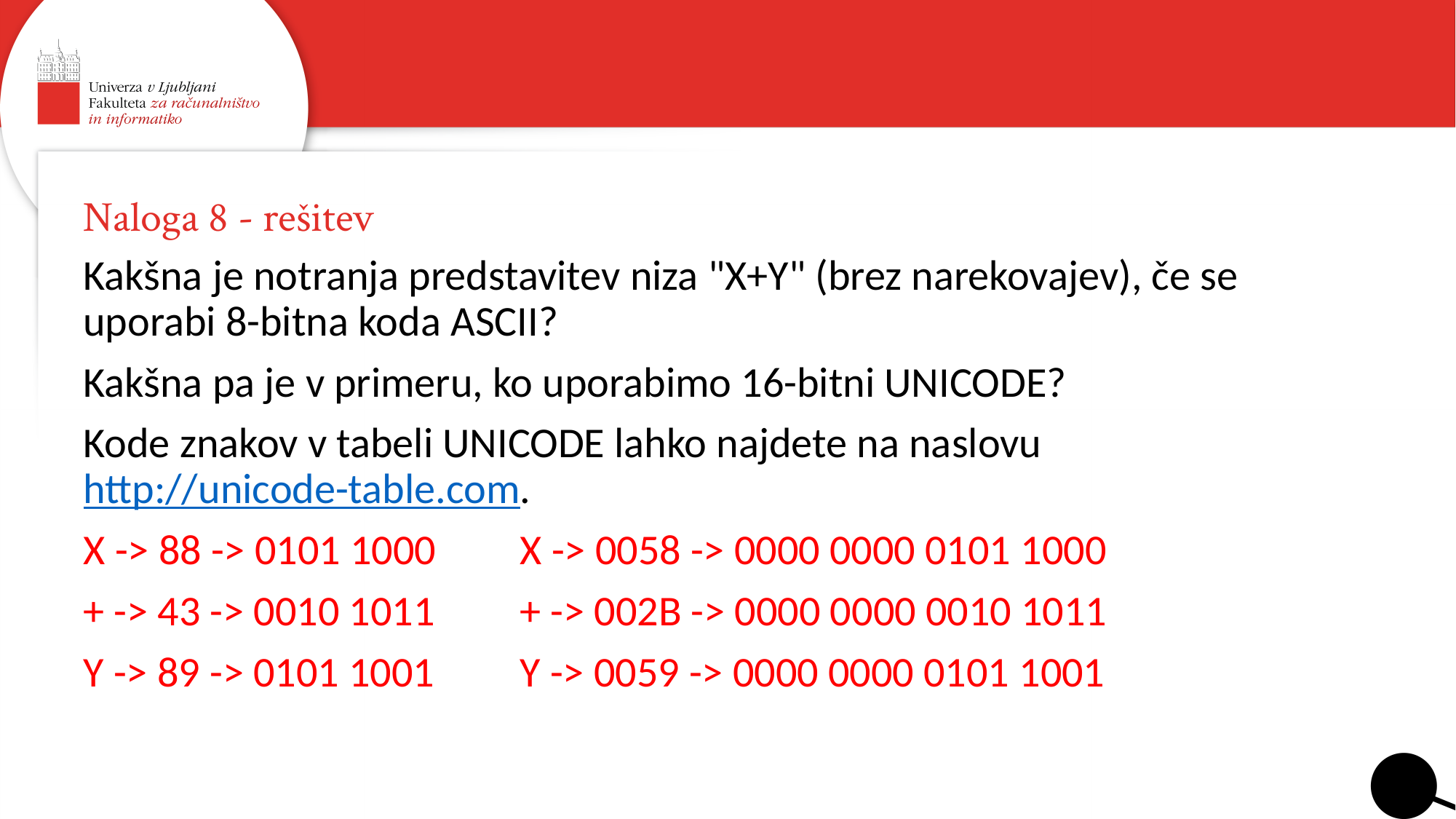

# Naloga 8 - rešitev
Kakšna je notranja predstavitev niza "X+Y" (brez narekovajev), če se uporabi 8-bitna koda ASCII?
Kakšna pa je v primeru, ko uporabimo 16-bitni UNICODE?
Kode znakov v tabeli UNICODE lahko najdete na naslovu http://unicode-table.com.
X -> 88 -> 0101 1000	X -> 0058 -> 0000 0000 0101 1000
+ -> 43 -> 0010 1011	+ -> 002B -> 0000 0000 0010 1011
Y -> 89 -> 0101 1001	Y -> 0059 -> 0000 0000 0101 1001